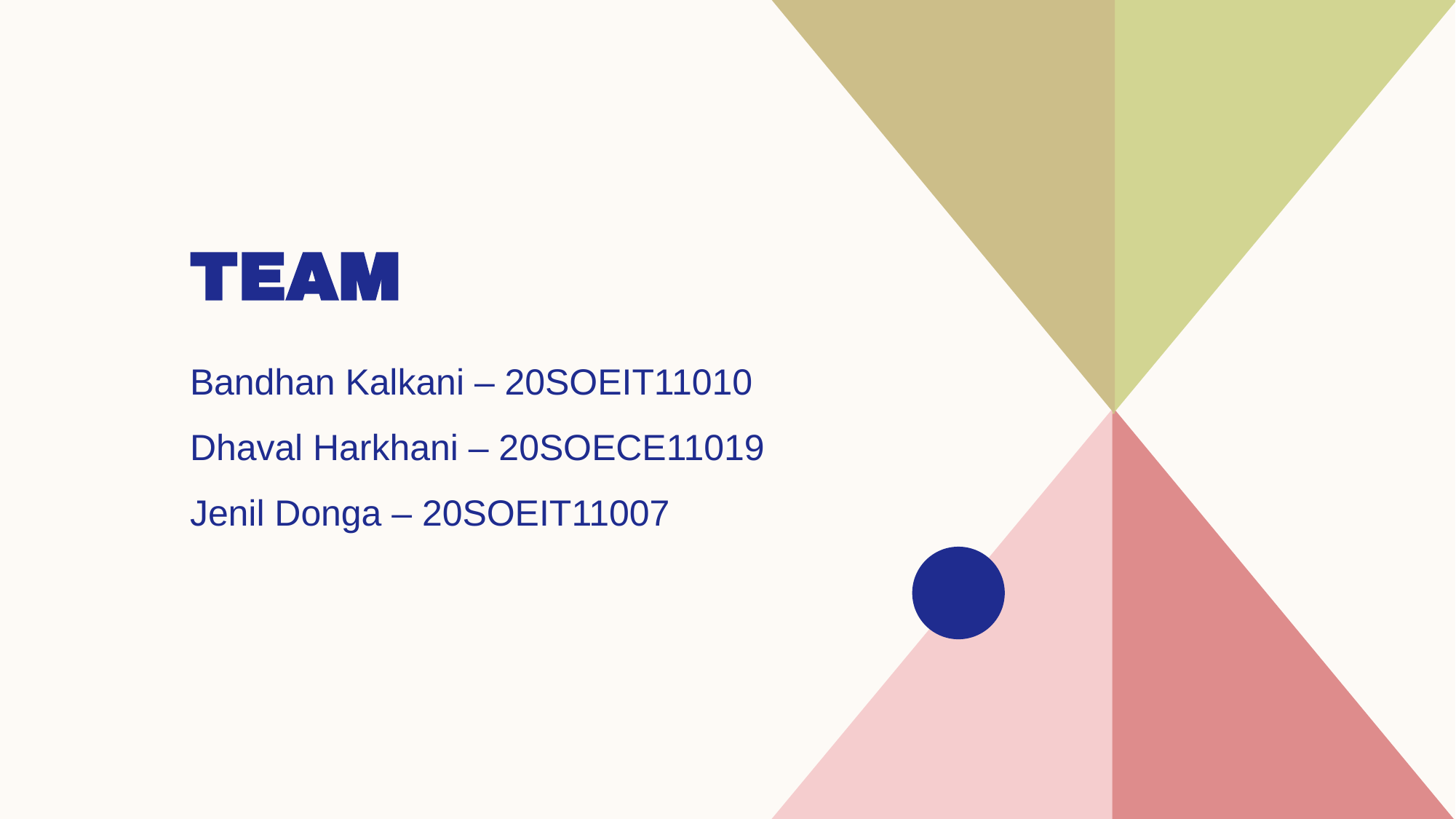

# Team
Bandhan Kalkani – 20SOEIT11010
Dhaval Harkhani – 20SOECE11019
Jenil Donga – 20SOEIT11007